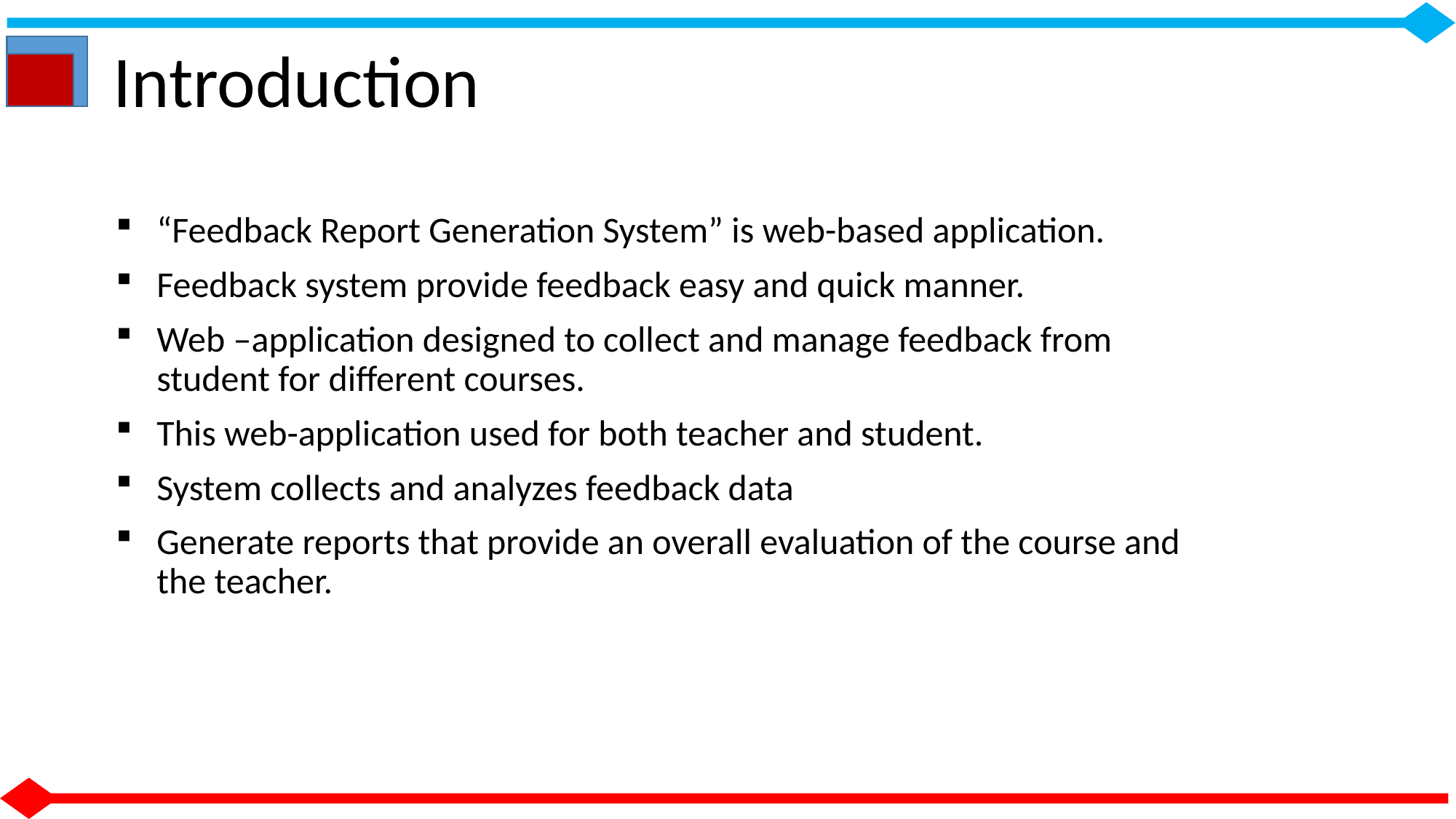

Introduction

“Feedback Report Generation System” is web-based application.
Feedback system provide feedback easy and quick manner.
Web –application designed to collect and manage feedback from student for different courses.
This web-application used for both teacher and student.
System collects and analyzes feedback data
Generate reports that provide an overall evaluation of the course and the teacher.